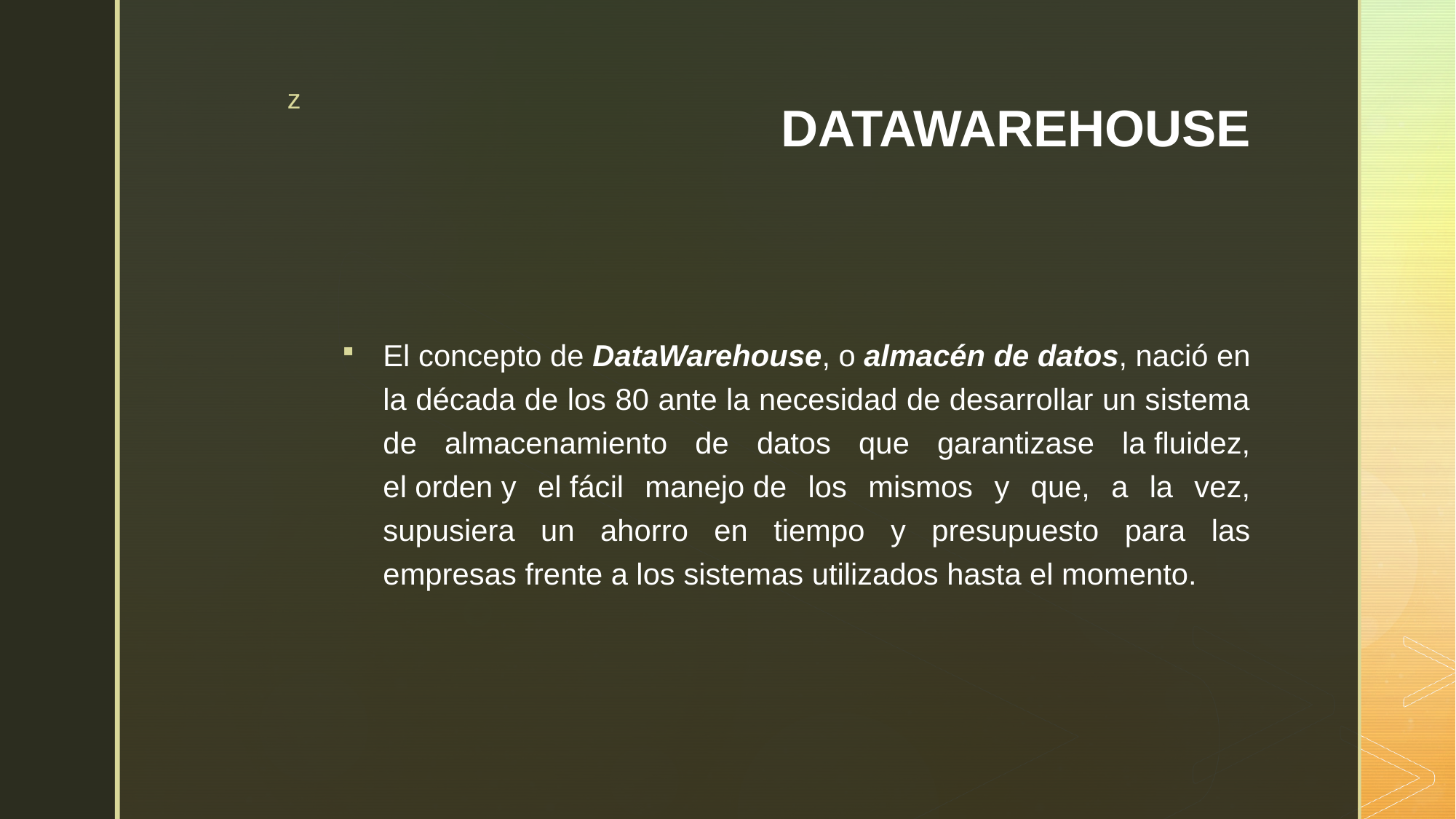

# DATAWAREHOUSE
El concepto de DataWarehouse, o almacén de datos, nació en la década de los 80 ante la necesidad de desarrollar un sistema de almacenamiento de datos que garantizase la fluidez, el orden y el fácil manejo de los mismos y que, a la vez, supusiera un ahorro en tiempo y presupuesto para las empresas frente a los sistemas utilizados hasta el momento.